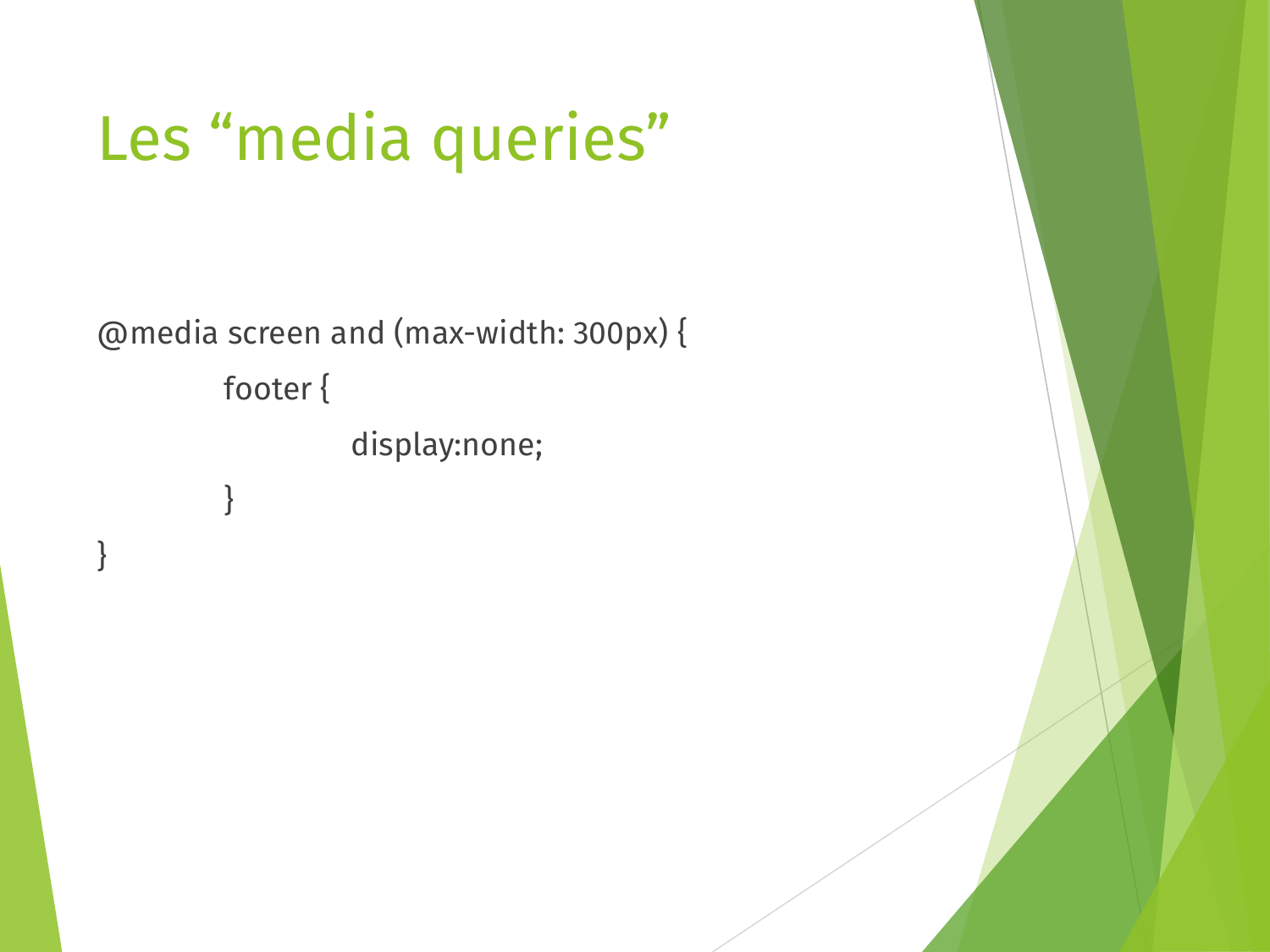

# Les “media queries”
@media screen and (max-width: 300px) {
	footer {
		display:none;
	}
}